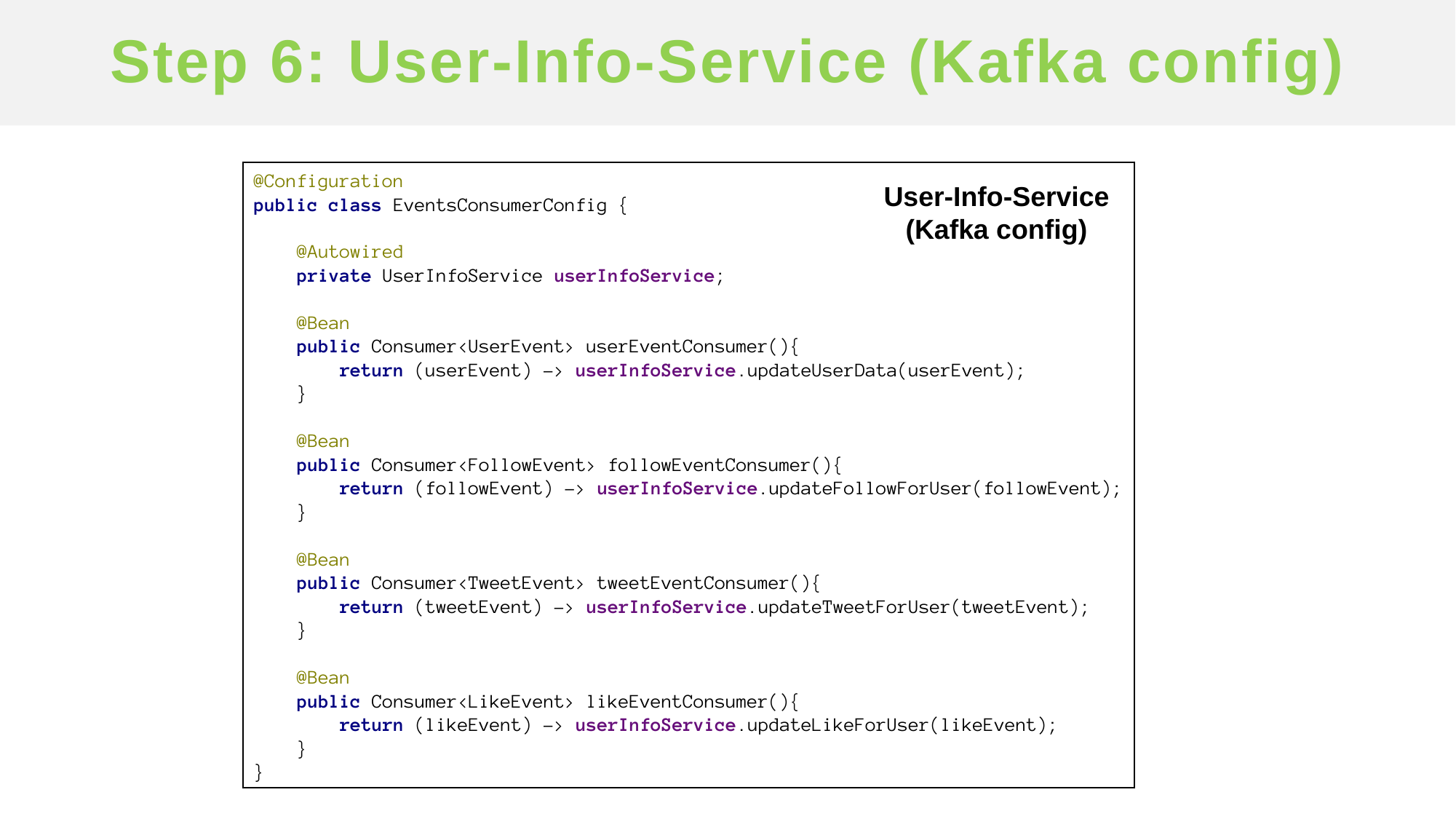

# Step 6: User-Info-Service (Kafka config)
@Configuration
public class EventsConsumerConfig {
    @Autowired
    private UserInfoService userInfoService;
    @Bean
    public Consumer<UserEvent> userEventConsumer(){
        return (userEvent) -> userInfoService.updateUserData(userEvent);
    }
    @Bean
    public Consumer<FollowEvent> followEventConsumer(){
        return (followEvent) -> userInfoService.updateFollowForUser(followEvent);
    }
    @Bean
    public Consumer<TweetEvent> tweetEventConsumer(){
        return (tweetEvent) -> userInfoService.updateTweetForUser(tweetEvent);
    }
    @Bean
    public Consumer<LikeEvent> likeEventConsumer(){
        return (likeEvent) -> userInfoService.updateLikeForUser(likeEvent);
    }
}
User-Info-Service (Kafka config)